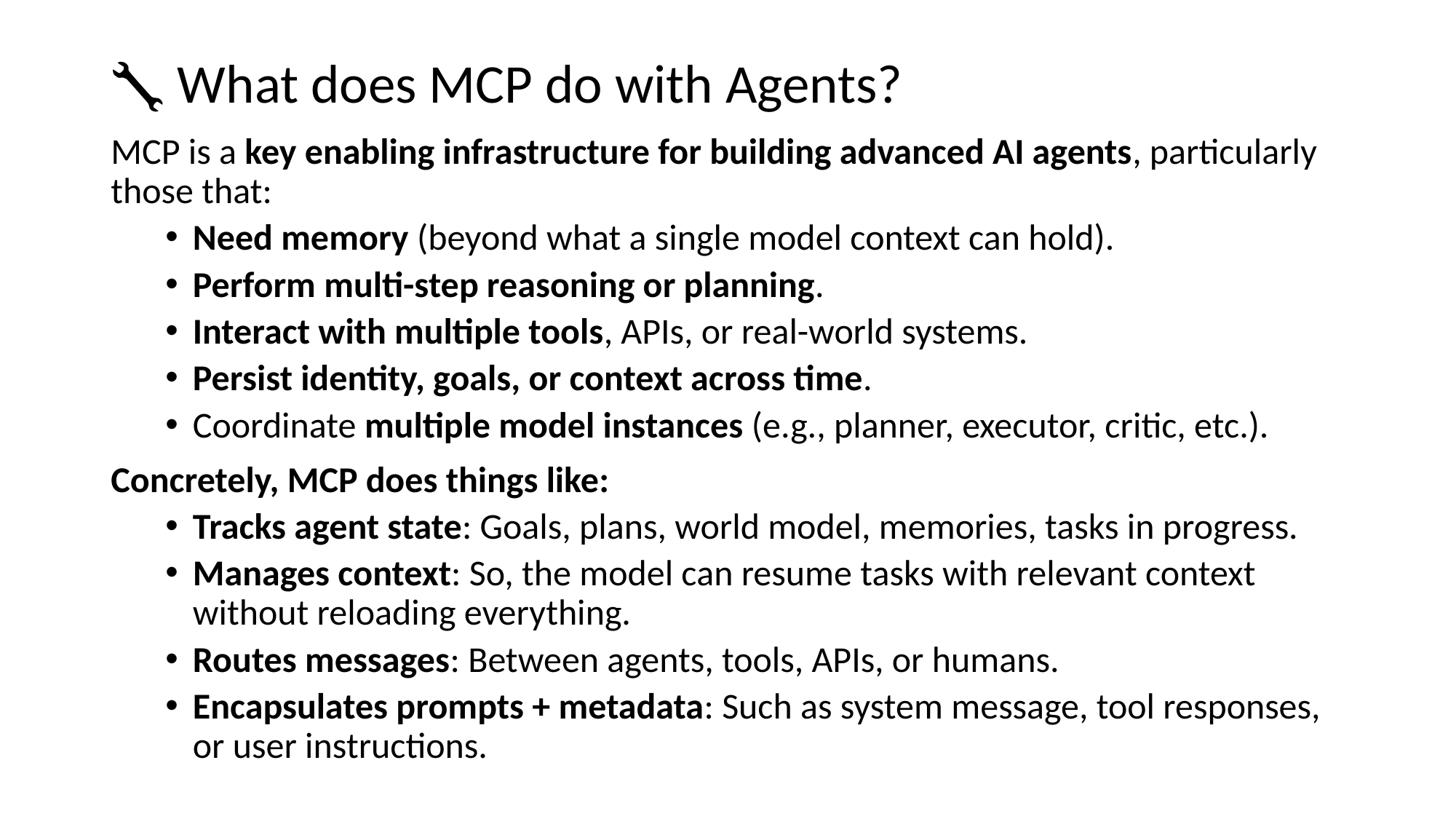

# 🔧 What does MCP do with Agents?
MCP is a key enabling infrastructure for building advanced AI agents, particularly those that:
Need memory (beyond what a single model context can hold).
Perform multi-step reasoning or planning.
Interact with multiple tools, APIs, or real-world systems.
Persist identity, goals, or context across time.
Coordinate multiple model instances (e.g., planner, executor, critic, etc.).
Concretely, MCP does things like:
Tracks agent state: Goals, plans, world model, memories, tasks in progress.
Manages context: So, the model can resume tasks with relevant context without reloading everything.
Routes messages: Between agents, tools, APIs, or humans.
Encapsulates prompts + metadata: Such as system message, tool responses, or user instructions.